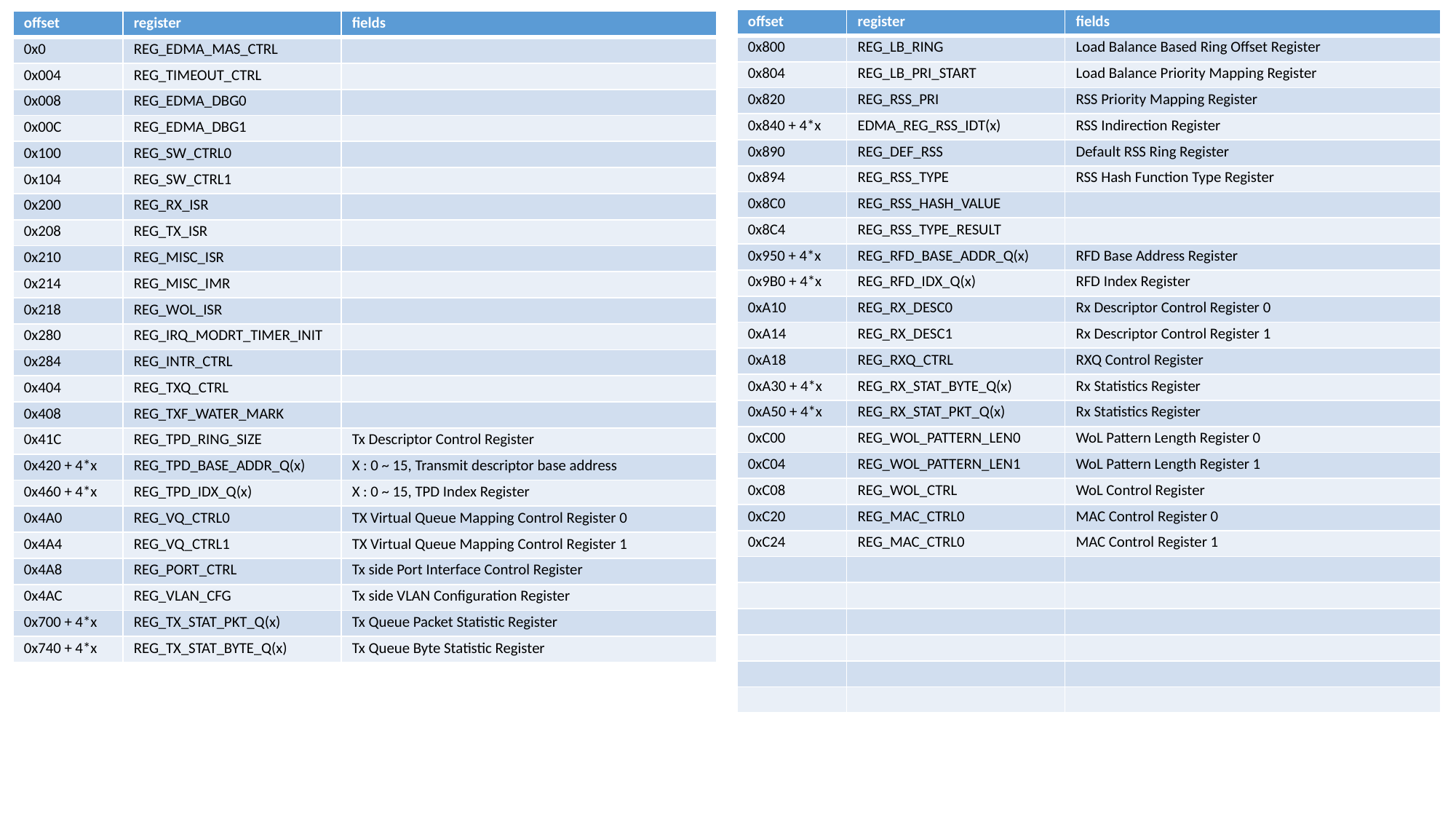

| offset | register | fields |
| --- | --- | --- |
| 0x800 | REG\_LB\_RING | Load Balance Based Ring Offset Register |
| 0x804 | REG\_LB\_PRI\_START | Load Balance Priority Mapping Register |
| 0x820 | REG\_RSS\_PRI | RSS Priority Mapping Register |
| 0x840 + 4\*x | EDMA\_REG\_RSS\_IDT(x) | RSS Indirection Register |
| 0x890 | REG\_DEF\_RSS | Default RSS Ring Register |
| 0x894 | REG\_RSS\_TYPE | RSS Hash Function Type Register |
| 0x8C0 | REG\_RSS\_HASH\_VALUE |  |
| 0x8C4 | REG\_RSS\_TYPE\_RESULT |  |
| 0x950 + 4\*x | REG\_RFD\_BASE\_ADDR\_Q(x) | RFD Base Address Register |
| 0x9B0 + 4\*x | REG\_RFD\_IDX\_Q(x) | RFD Index Register |
| 0xA10 | REG\_RX\_DESC0 | Rx Descriptor Control Register 0 |
| 0xA14 | REG\_RX\_DESC1 | Rx Descriptor Control Register 1 |
| 0xA18 | REG\_RXQ\_CTRL | RXQ Control Register |
| 0xA30 + 4\*x | REG\_RX\_STAT\_BYTE\_Q(x) | Rx Statistics Register |
| 0xA50 + 4\*x | REG\_RX\_STAT\_PKT\_Q(x) | Rx Statistics Register |
| 0xC00 | REG\_WOL\_PATTERN\_LEN0 | WoL Pattern Length Register 0 |
| 0xC04 | REG\_WOL\_PATTERN\_LEN1 | WoL Pattern Length Register 1 |
| 0xC08 | REG\_WOL\_CTRL | WoL Control Register |
| 0xC20 | REG\_MAC\_CTRL0 | MAC Control Register 0 |
| 0xC24 | REG\_MAC\_CTRL0 | MAC Control Register 1 |
|  |  |  |
|  |  |  |
|  |  |  |
|  |  |  |
|  |  |  |
|  |  |  |
| offset | register | fields |
| --- | --- | --- |
| 0x0 | REG\_EDMA\_MAS\_CTRL |  |
| 0x004 | REG\_TIMEOUT\_CTRL |  |
| 0x008 | REG\_EDMA\_DBG0 |  |
| 0x00C | REG\_EDMA\_DBG1 |  |
| 0x100 | REG\_SW\_CTRL0 |  |
| 0x104 | REG\_SW\_CTRL1 |  |
| 0x200 | REG\_RX\_ISR |  |
| 0x208 | REG\_TX\_ISR |  |
| 0x210 | REG\_MISC\_ISR |  |
| 0x214 | REG\_MISC\_IMR |  |
| 0x218 | REG\_WOL\_ISR |  |
| 0x280 | REG\_IRQ\_MODRT\_TIMER\_INIT |  |
| 0x284 | REG\_INTR\_CTRL |  |
| 0x404 | REG\_TXQ\_CTRL |  |
| 0x408 | REG\_TXF\_WATER\_MARK |  |
| 0x41C | REG\_TPD\_RING\_SIZE | Tx Descriptor Control Register |
| 0x420 + 4\*x | REG\_TPD\_BASE\_ADDR\_Q(x) | X : 0 ~ 15, Transmit descriptor base address |
| 0x460 + 4\*x | REG\_TPD\_IDX\_Q(x) | X : 0 ~ 15, TPD Index Register |
| 0x4A0 | REG\_VQ\_CTRL0 | TX Virtual Queue Mapping Control Register 0 |
| 0x4A4 | REG\_VQ\_CTRL1 | TX Virtual Queue Mapping Control Register 1 |
| 0x4A8 | REG\_PORT\_CTRL | Tx side Port Interface Control Register |
| 0x4AC | REG\_VLAN\_CFG | Tx side VLAN Configuration Register |
| 0x700 + 4\*x | REG\_TX\_STAT\_PKT\_Q(x) | Tx Queue Packet Statistic Register |
| 0x740 + 4\*x | REG\_TX\_STAT\_BYTE\_Q(x) | Tx Queue Byte Statistic Register |